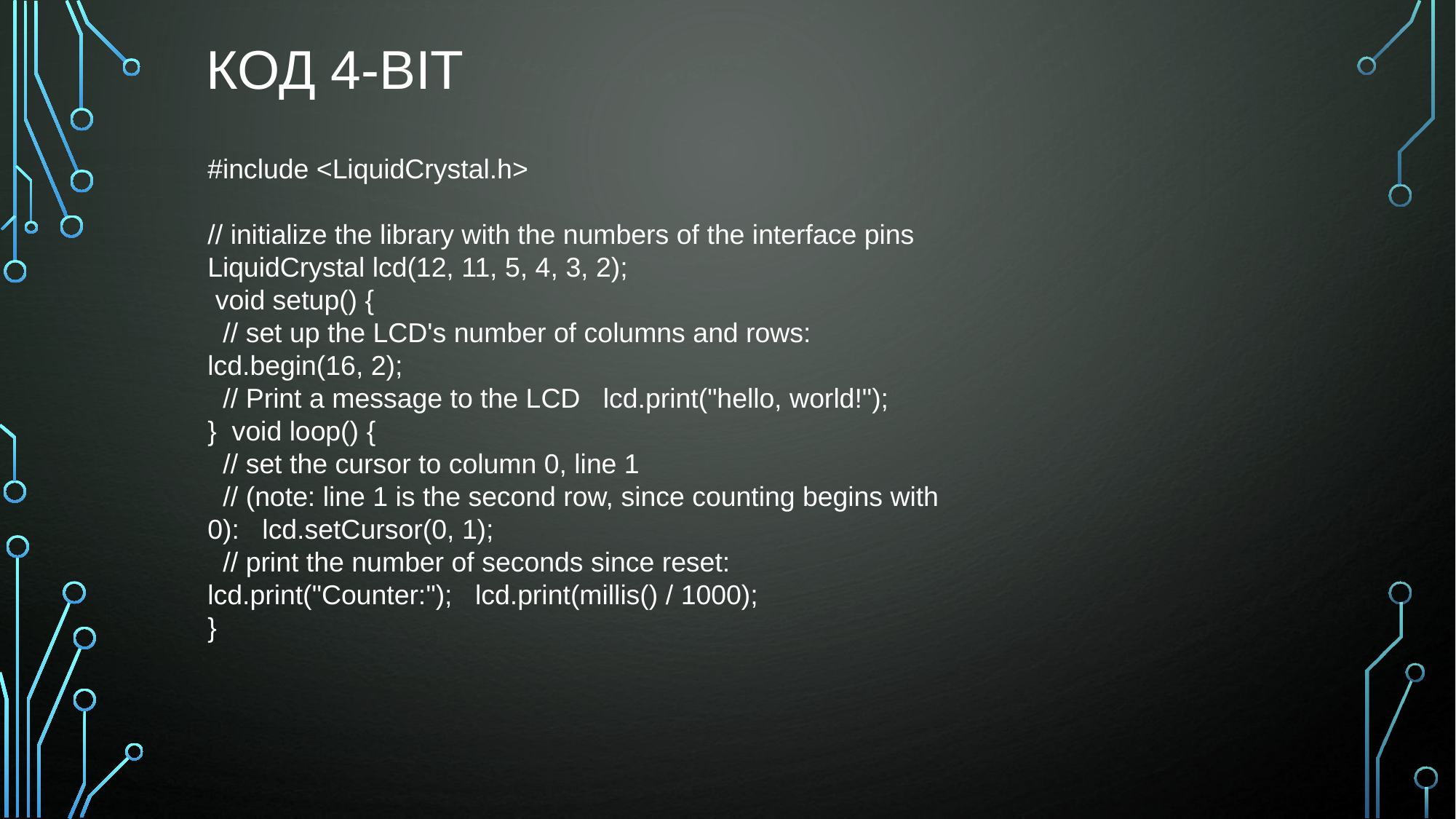

# Код 4-BIT
#include <LiquidCrystal.h>

// initialize the library with the numbers of the interface pins
LiquidCrystal lcd(12, 11, 5, 4, 3, 2);
 void setup() {
  // set up the LCD's number of columns and rows:   lcd.begin(16, 2);
  // Print a message to the LCD   lcd.print("hello, world!");
}  void loop() {
  // set the cursor to column 0, line 1
  // (note: line 1 is the second row, since counting begins with 0):   lcd.setCursor(0, 1);
  // print the number of seconds since reset:   lcd.print("Counter:");   lcd.print(millis() / 1000);
}